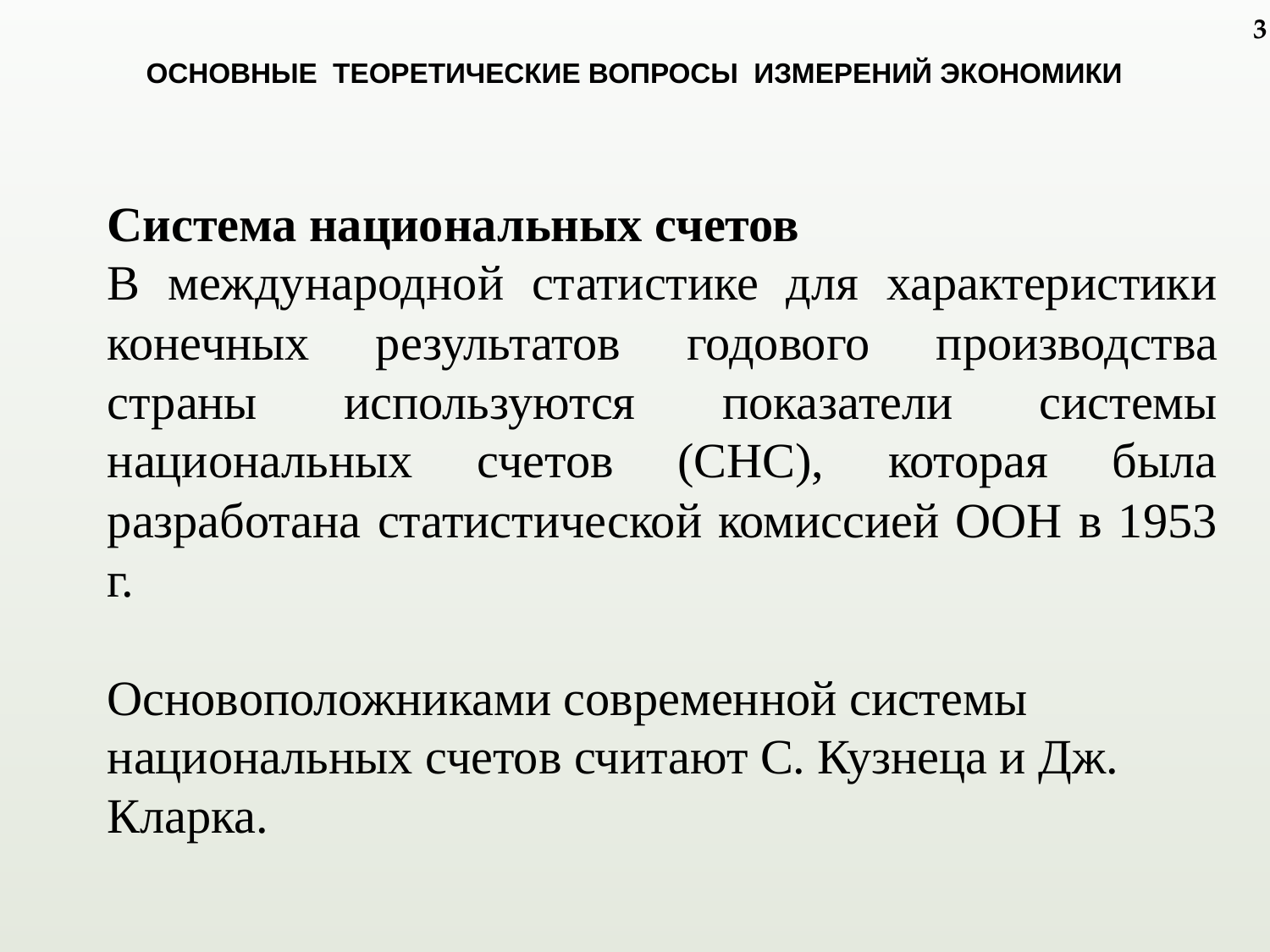

3
# ОСНОВНЫЕ  ТЕОРЕТИЧЕСКИЕ ВОПРОСЫ  ИЗМЕРЕНИЙ ЭКОНОМИКИ

Система национальных счетов
В международной статистике для характеристики конечных результатов годового производства страны используются показатели системы национальных счетов (СНС), которая была разработана статистической комиссией ООН в 1953 г.

Основоположниками современной системы национальных счетов считают С. Кузнеца и Дж. Кларка.